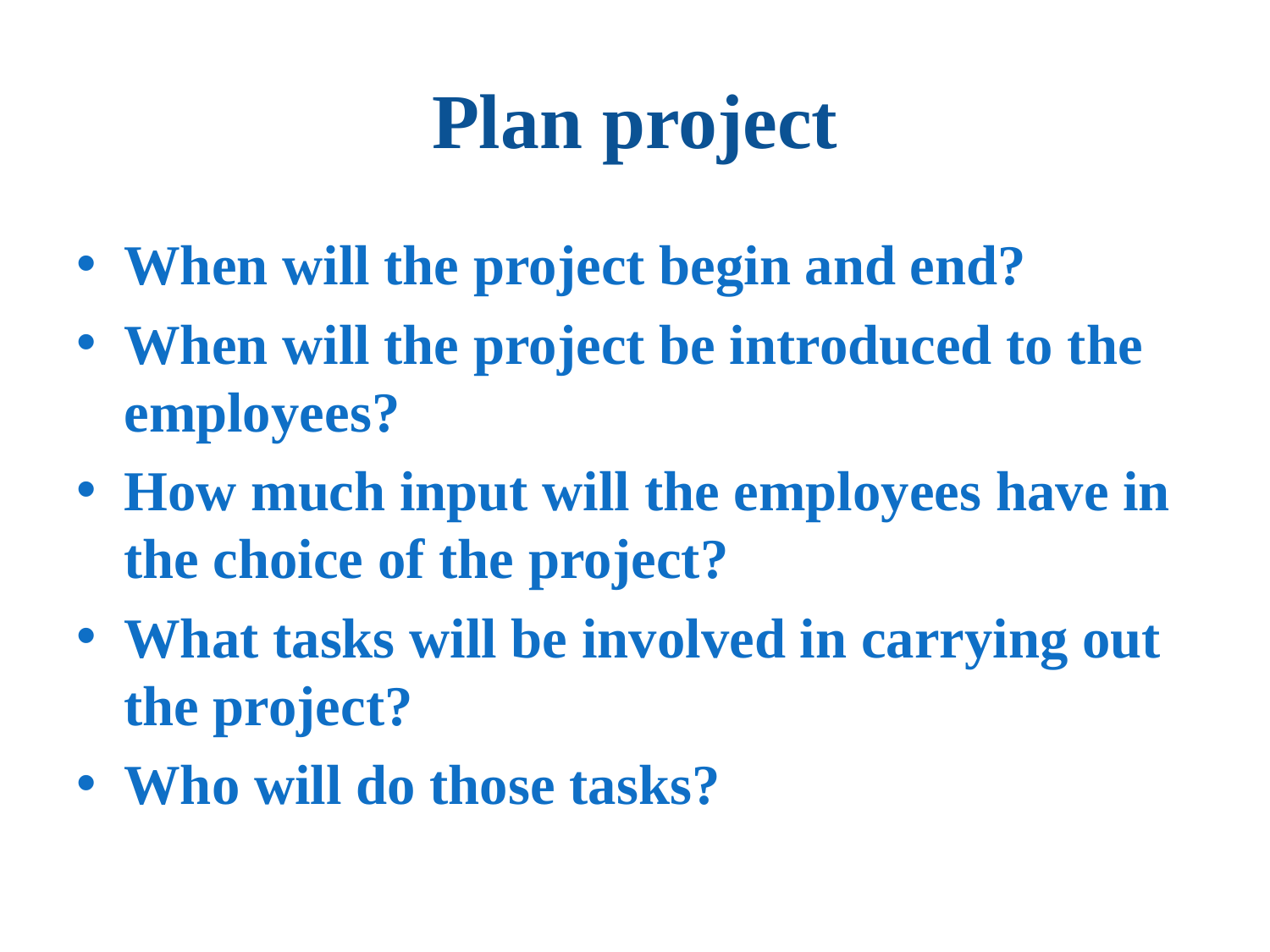

# Plan project
When will the project begin and end?
When will the project be introduced to the employees?
How much input will the employees have in the choice of the project?
What tasks will be involved in carrying out the project?
Who will do those tasks?